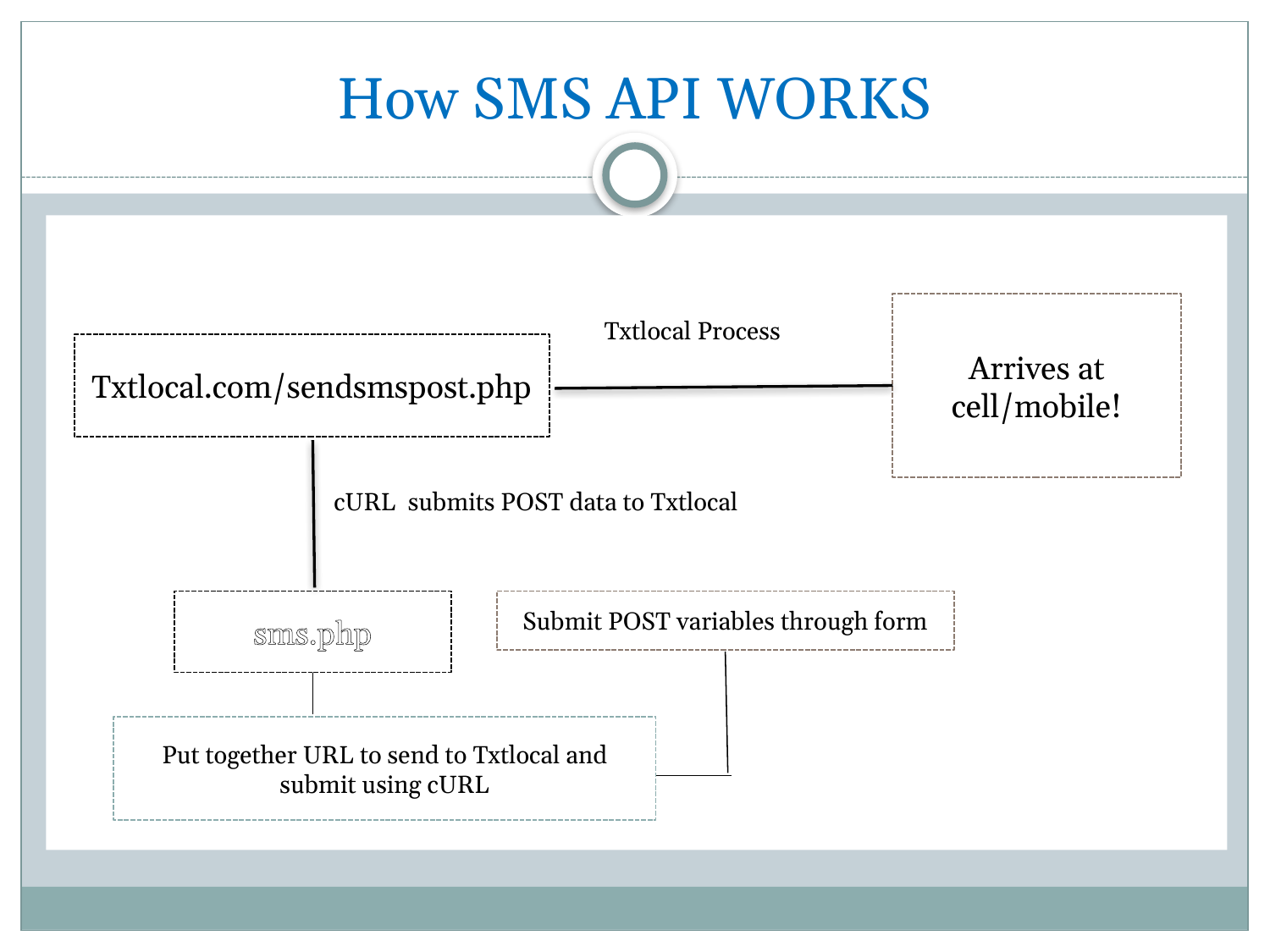

# How SMS API WORKS

                                              Txtlocal Process

                          cURL  submits POST data to Txtlocal

Arrives at cell/mobile!
Txtlocal.com/sendsmspost.php
sms.php
Submit POST variables through form
Put together URL to send to Txtlocal and submit using cURL